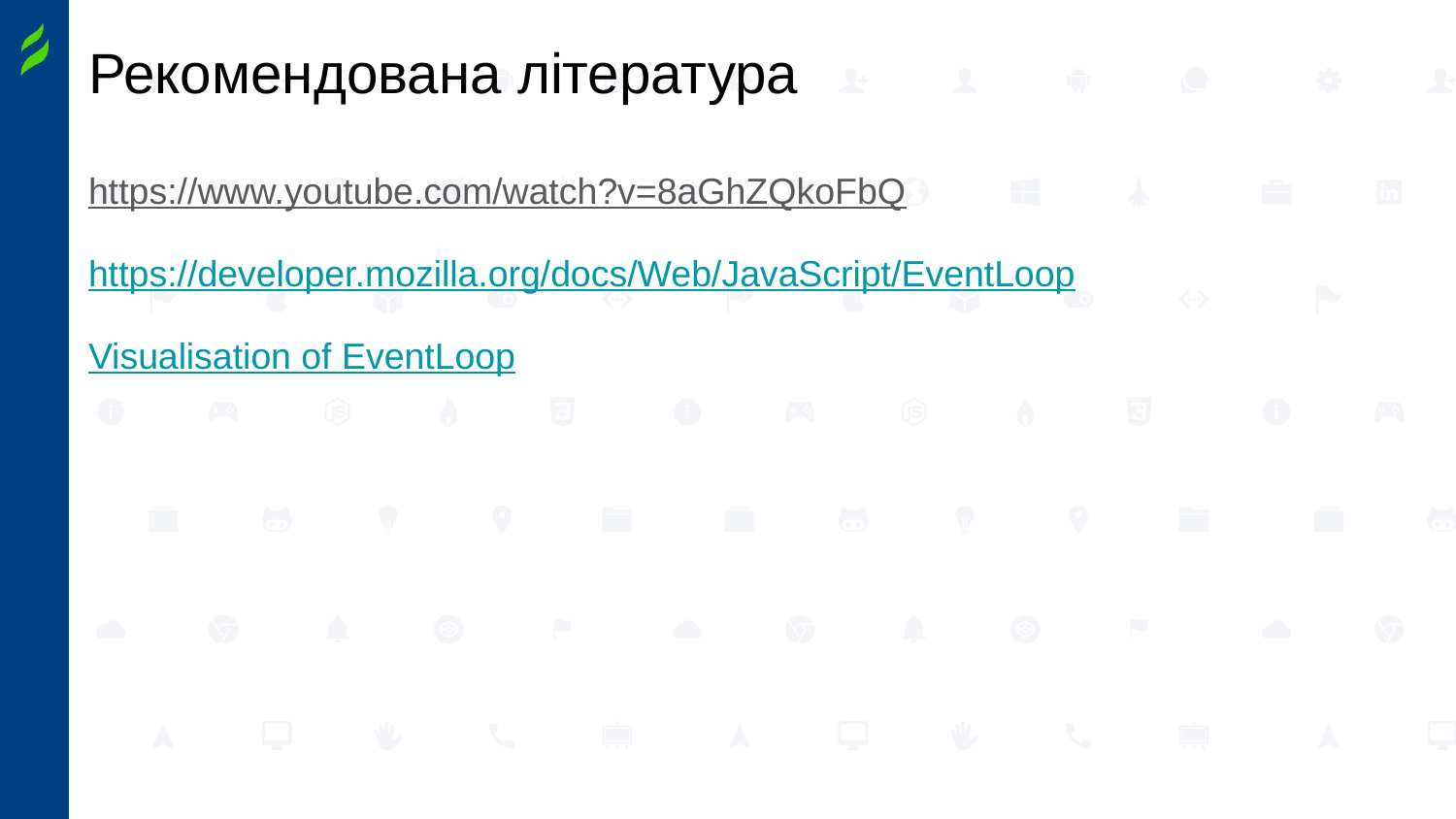

# Рекомендована література
https://www.youtube.com/watch?v=8aGhZQkoFbQ
https://developer.mozilla.org/docs/Web/JavaScript/EventLoop
Visualisation of EventLoop